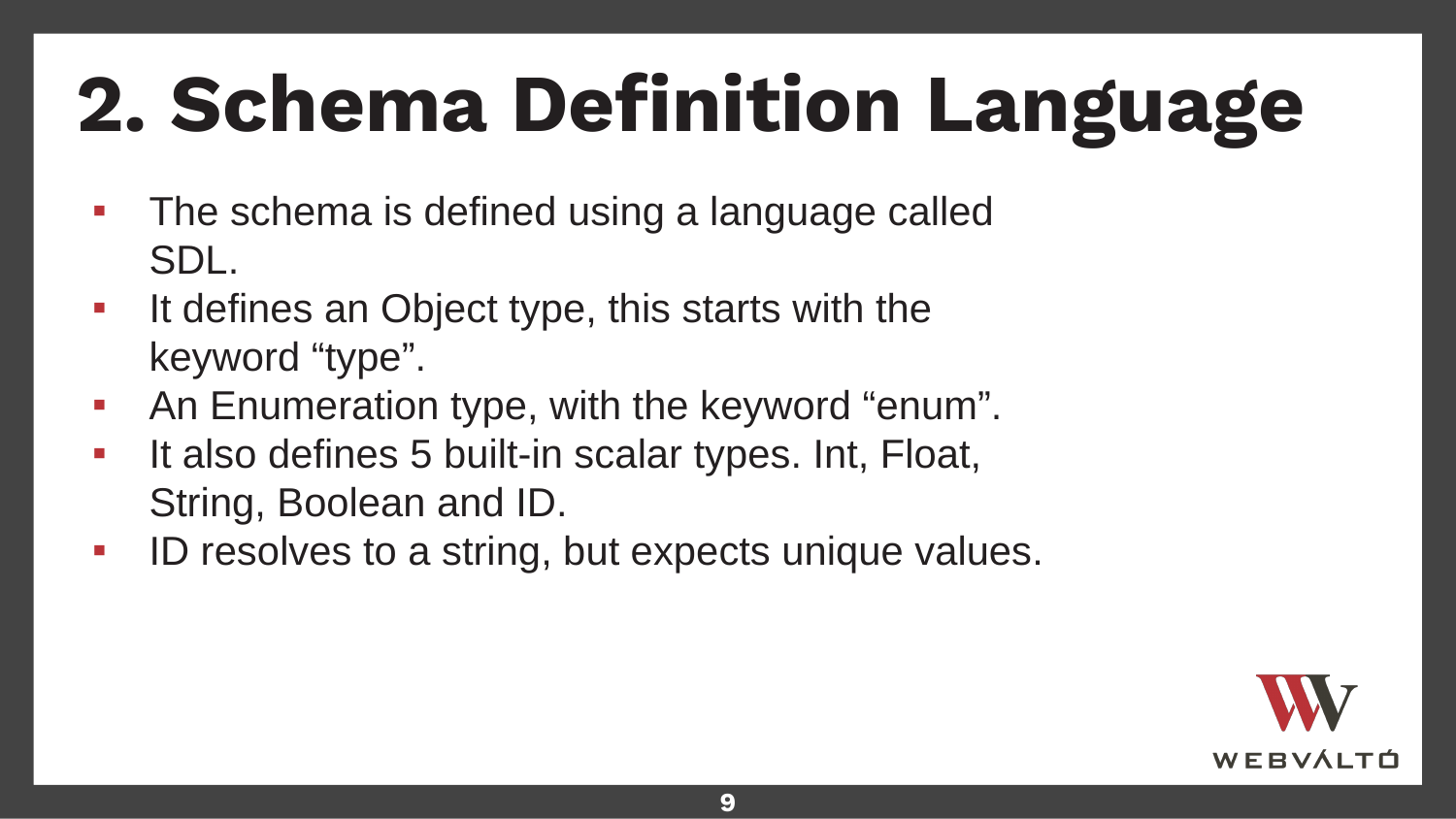

# 2. Schema Definition Language
The schema is defined using a language called SDL.
It defines an Object type, this starts with the keyword “type”.
An Enumeration type, with the keyword “enum”.
It also defines 5 built-in scalar types. Int, Float, String, Boolean and ID.
ID resolves to a string, but expects unique values.
9